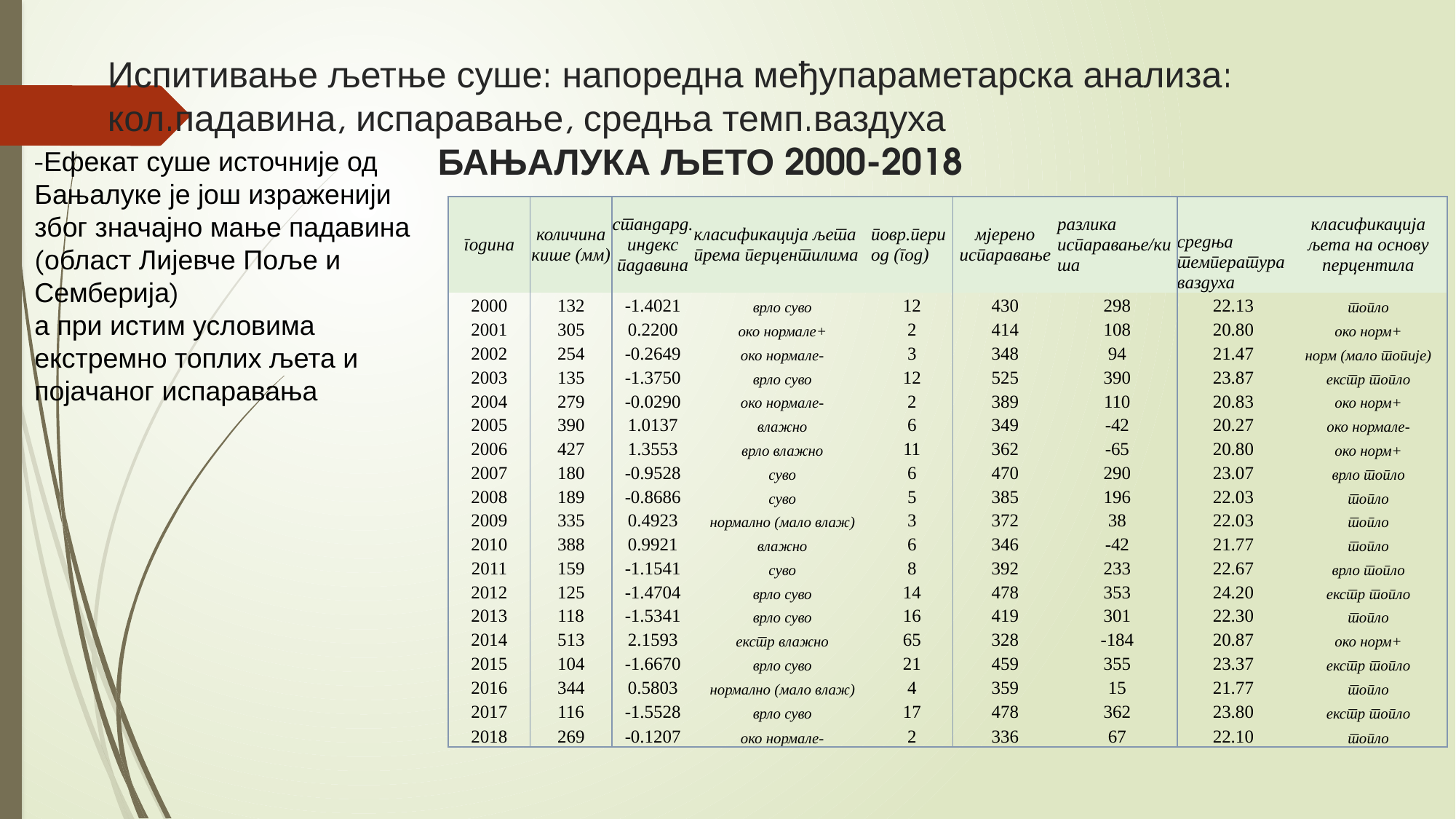

# Испитивање љетње суше: напоредна међупараметарска анализа: кол.падавина, испаравање, средња темп.ваздуха БАЊАЛУКА ЉЕТО 2000-2018
-Ефекат суше источније од Бањалуке је још израженији због значајно мање падавина (област Лијевче Поље и Семберија)
а при истим условима екстремно топлих љета и појачаног испаравања

| година | количина кише (мм) | стандард.индекс падавина | класификација љета према перцентилима | повр.период (год) | мјерено испаравање | разлика испаравање/киша | средња температура ваздуха | класификација љета на основу перцентила |
| --- | --- | --- | --- | --- | --- | --- | --- | --- |
| 2000 | 132 | -1.4021 | врло суво | 12 | 430 | 298 | 22.13 | топло |
| 2001 | 305 | 0.2200 | око нормале+ | 2 | 414 | 108 | 20.80 | око норм+ |
| 2002 | 254 | -0.2649 | око нормале- | 3 | 348 | 94 | 21.47 | норм (мало топије) |
| 2003 | 135 | -1.3750 | врло суво | 12 | 525 | 390 | 23.87 | екстр топло |
| 2004 | 279 | -0.0290 | око нормале- | 2 | 389 | 110 | 20.83 | око норм+ |
| 2005 | 390 | 1.0137 | влажно | 6 | 349 | -42 | 20.27 | око нормале- |
| 2006 | 427 | 1.3553 | врло влажно | 11 | 362 | -65 | 20.80 | око норм+ |
| 2007 | 180 | -0.9528 | суво | 6 | 470 | 290 | 23.07 | врло топло |
| 2008 | 189 | -0.8686 | суво | 5 | 385 | 196 | 22.03 | топло |
| 2009 | 335 | 0.4923 | нормално (мало влаж) | 3 | 372 | 38 | 22.03 | топло |
| 2010 | 388 | 0.9921 | влажно | 6 | 346 | -42 | 21.77 | топло |
| 2011 | 159 | -1.1541 | суво | 8 | 392 | 233 | 22.67 | врло топло |
| 2012 | 125 | -1.4704 | врло суво | 14 | 478 | 353 | 24.20 | екстр топло |
| 2013 | 118 | -1.5341 | врло суво | 16 | 419 | 301 | 22.30 | топло |
| 2014 | 513 | 2.1593 | екстр влажно | 65 | 328 | -184 | 20.87 | око норм+ |
| 2015 | 104 | -1.6670 | врло суво | 21 | 459 | 355 | 23.37 | екстр топло |
| 2016 | 344 | 0.5803 | нормално (мало влаж) | 4 | 359 | 15 | 21.77 | топло |
| 2017 | 116 | -1.5528 | врло суво | 17 | 478 | 362 | 23.80 | екстр топло |
| 2018 | 269 | -0.1207 | око нормале- | 2 | 336 | 67 | 22.10 | топло |